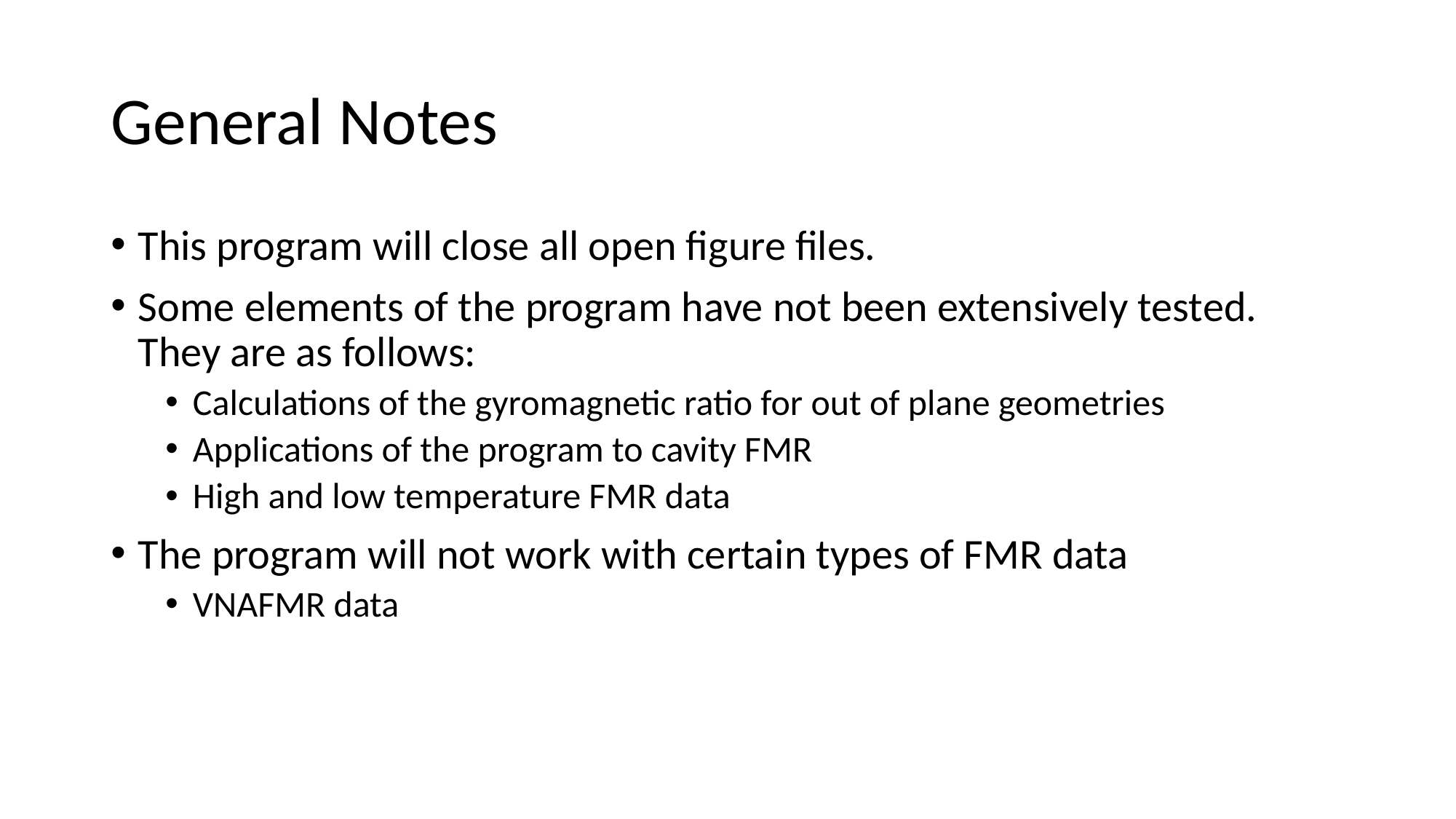

# General Notes
This program will close all open figure files.
Some elements of the program have not been extensively tested. They are as follows:
Calculations of the gyromagnetic ratio for out of plane geometries
Applications of the program to cavity FMR
High and low temperature FMR data
The program will not work with certain types of FMR data
VNAFMR data